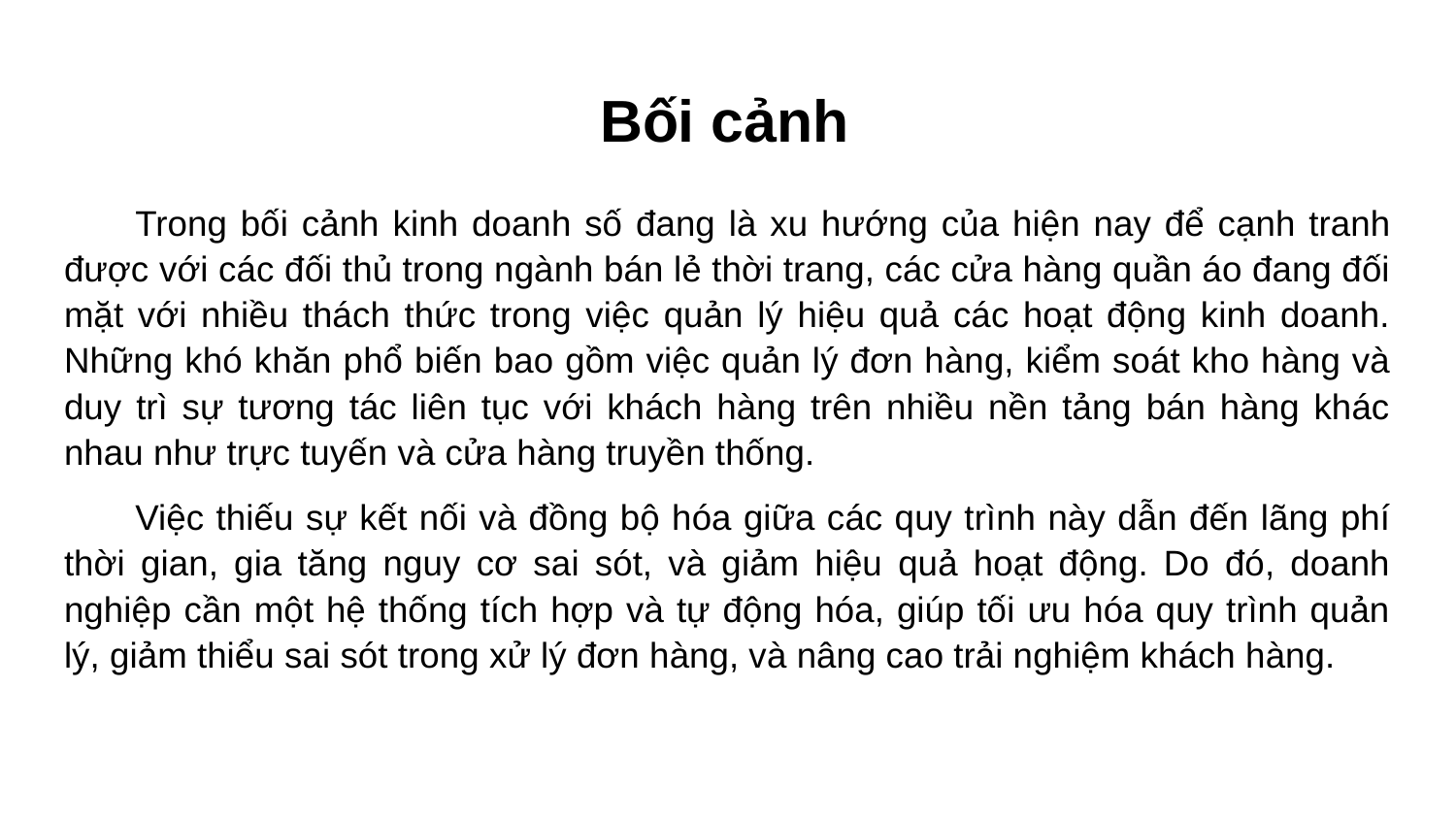

# Bối cảnh
Trong bối cảnh kinh doanh số đang là xu hướng của hiện nay để cạnh tranh được với các đối thủ trong ngành bán lẻ thời trang, các cửa hàng quần áo đang đối mặt với nhiều thách thức trong việc quản lý hiệu quả các hoạt động kinh doanh. Những khó khăn phổ biến bao gồm việc quản lý đơn hàng, kiểm soát kho hàng và duy trì sự tương tác liên tục với khách hàng trên nhiều nền tảng bán hàng khác nhau như trực tuyến và cửa hàng truyền thống.
Việc thiếu sự kết nối và đồng bộ hóa giữa các quy trình này dẫn đến lãng phí thời gian, gia tăng nguy cơ sai sót, và giảm hiệu quả hoạt động. Do đó, doanh nghiệp cần một hệ thống tích hợp và tự động hóa, giúp tối ưu hóa quy trình quản lý, giảm thiểu sai sót trong xử lý đơn hàng, và nâng cao trải nghiệm khách hàng.